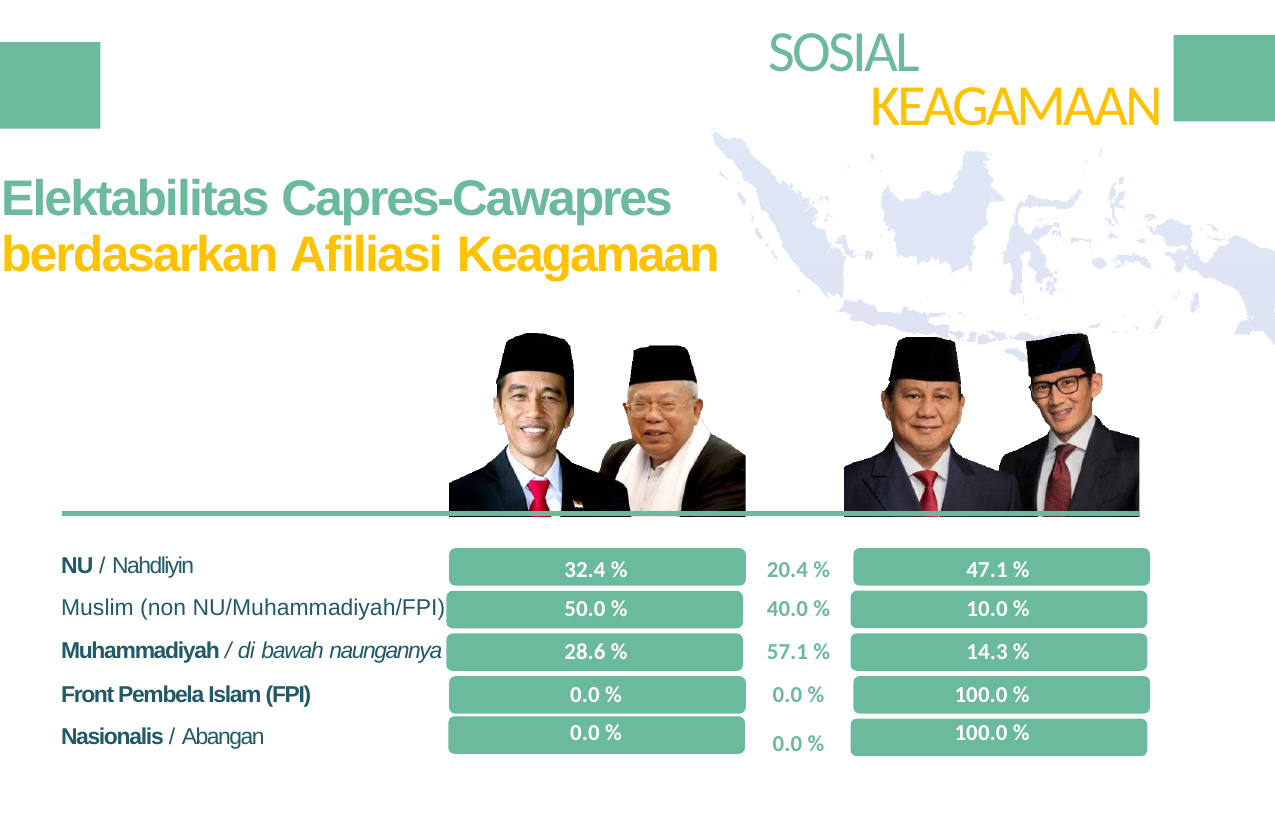

SOSIAL                        KEAGAMAAN

# Elektabilitas Capres-Cawapres berdasarkan Aﬁliasi Keagamaan

| NU / Nahdliyin | 32.4 % | 20.4 % | 47.1 % |
| --- | --- | --- | --- |
| Muslim (non NU/Muhammadiyah/FPI) | 50.0 % | 40.0 % | 10.0 % |
| Muhammadiyah / di bawah naungannya | 28.6 % | 57.1 % | 14.3 % |
| Front Pembela Islam (FPI) | 0.0 % | 0.0 % | 100.0 % |
| Nasionalis / Abangan | 0.0 % | 0.0 % | 100.0 % |